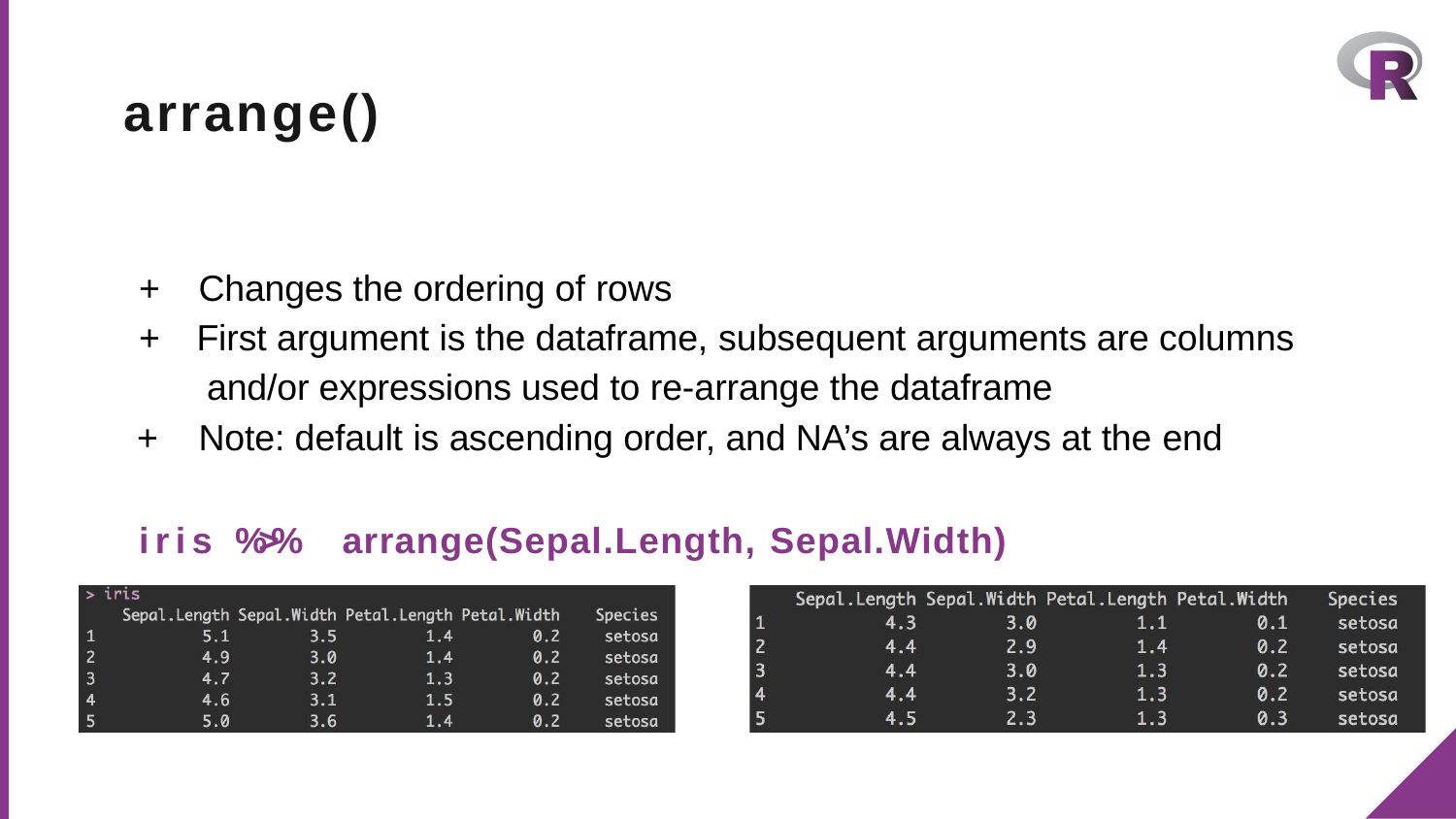

# arrange()
+	Changes the ordering of rows
+	First argument is the dataframe, subsequent arguments are columns  and/or expressions used to re-arrange the dataframe
+	Note: default is ascending order, and NA’s are always at the end

iris %>%     	arrange(Sepal.Length, Sepal.Width)